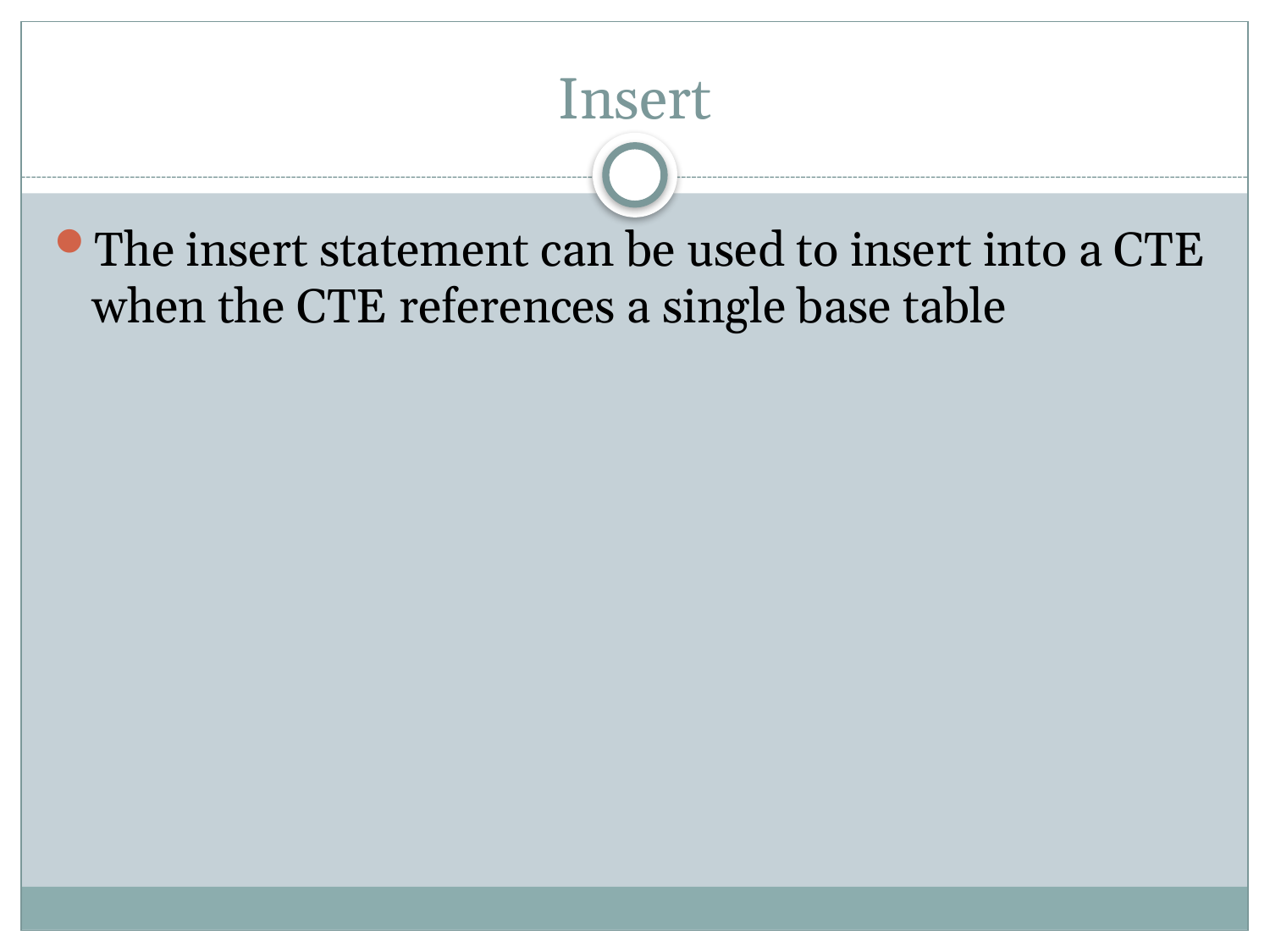

# Insert
The insert statement can be used to insert into a CTE when the CTE references a single base table